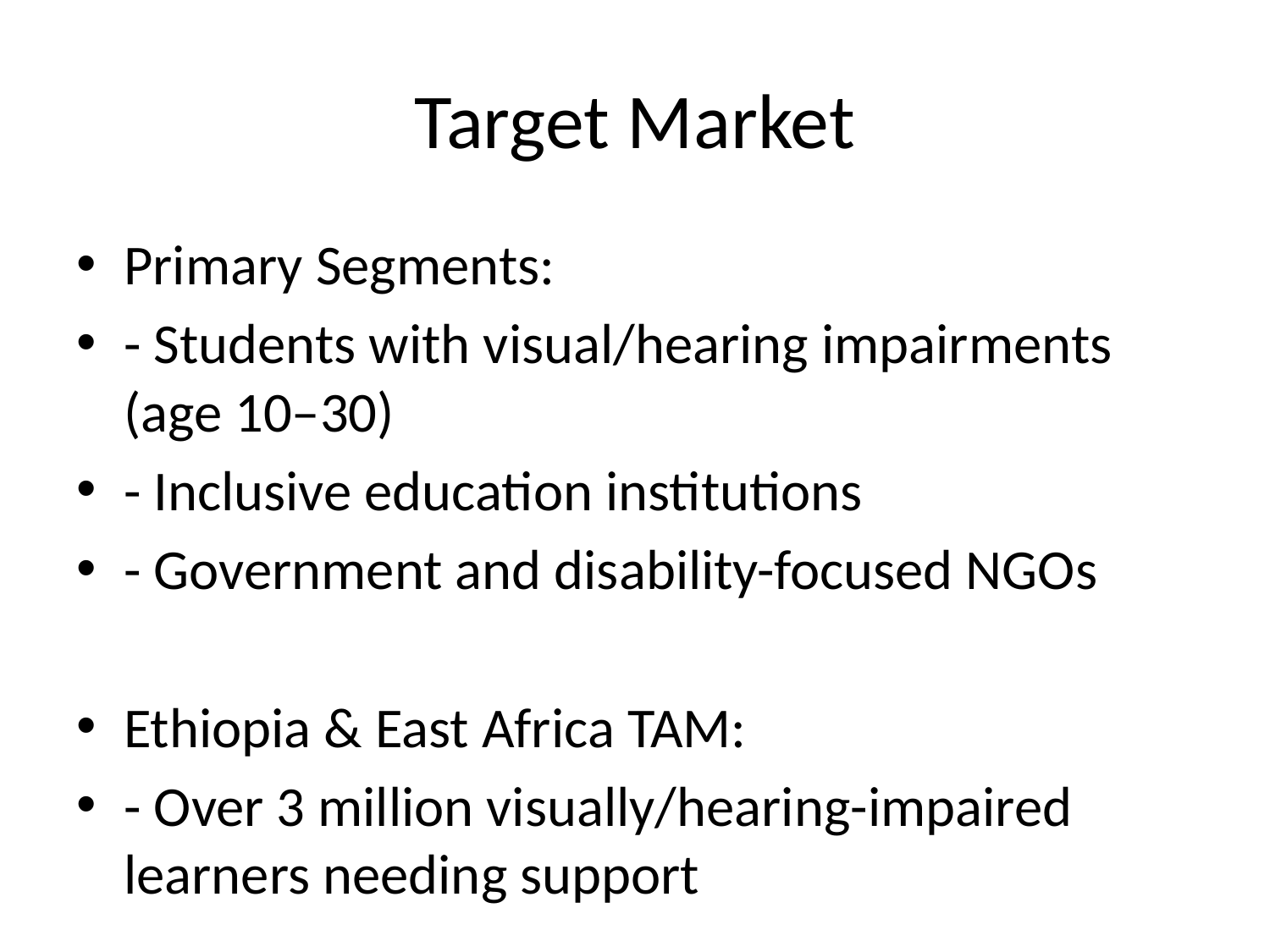

# Target Market
Primary Segments:
- Students with visual/hearing impairments (age 10–30)
- Inclusive education institutions
- Government and disability-focused NGOs

Ethiopia & East Africa TAM:
- Over 3 million visually/hearing-impaired learners needing support